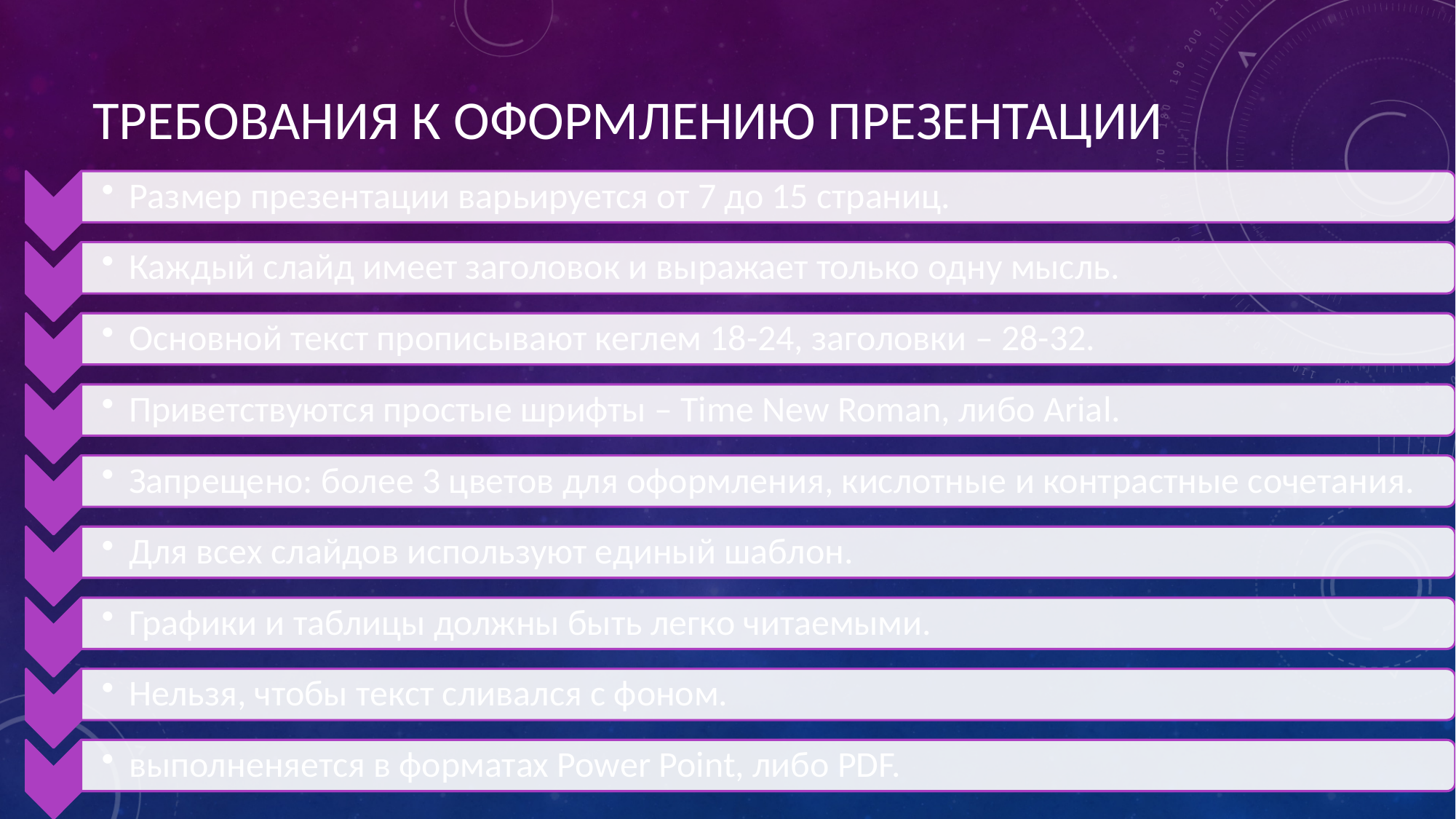

# Требования к оформлению презентации

Размер презентации варьируется от 7 до 15 страниц.

Каждый слайд имеет заголовок и выражает только одну мысль.

Основной текст прописывают кеглем 18-24, заголовки – 28-32.

Приветствуются простые шрифты – Time New Roman, либо Arial.

Запрещено: более 3 цветов для оформления, кислотные и контрастные сочетания.

Для всех слайдов используют единый шаблон.

Графики и таблицы должны быть легко читаемыми.

Нельзя, чтобы текст сливался с фоном.

выполненяется в форматах Power Point, либо PDF.